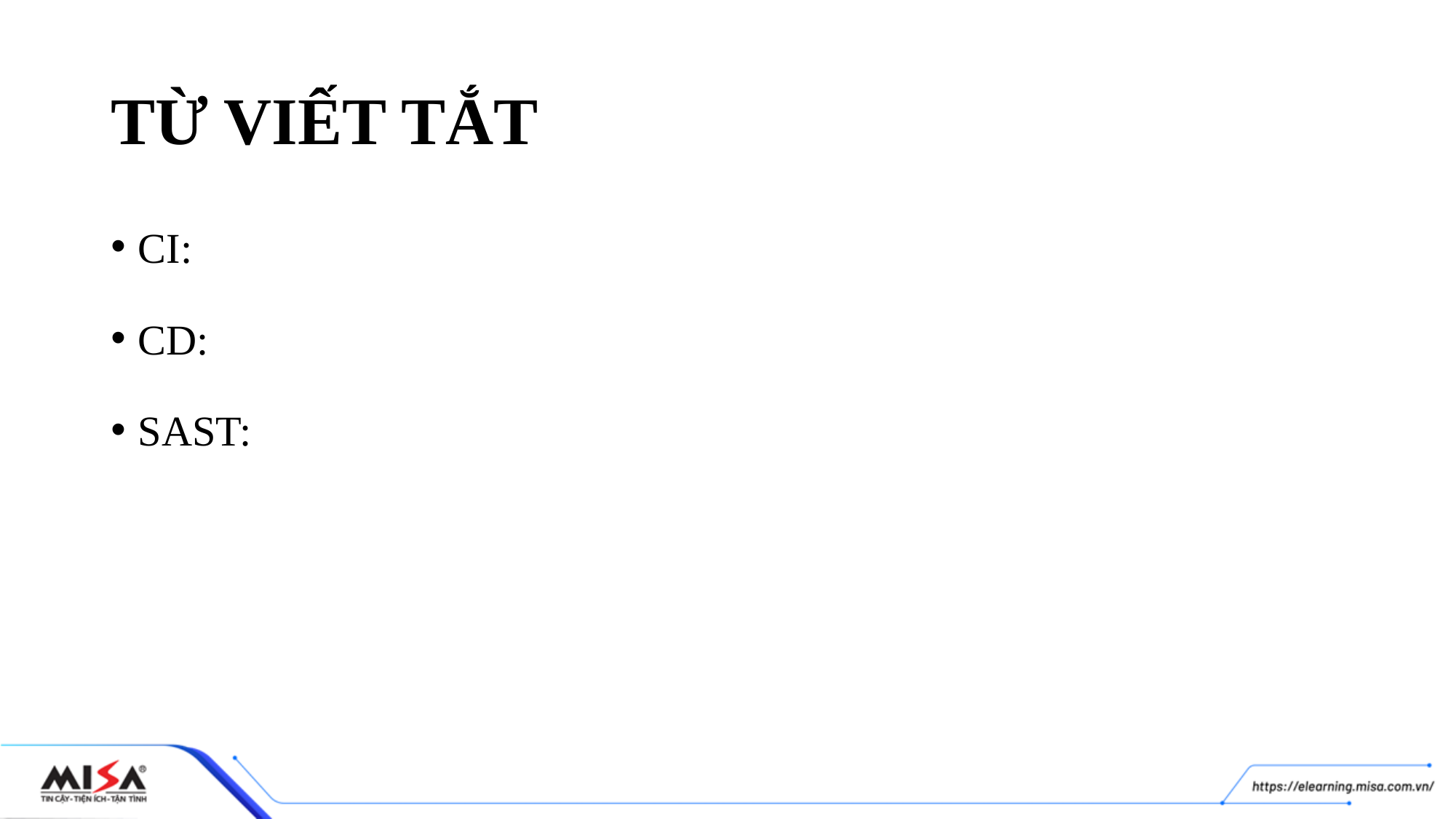

# TỪ VIẾT TẮT
CI:
CD:
SAST: